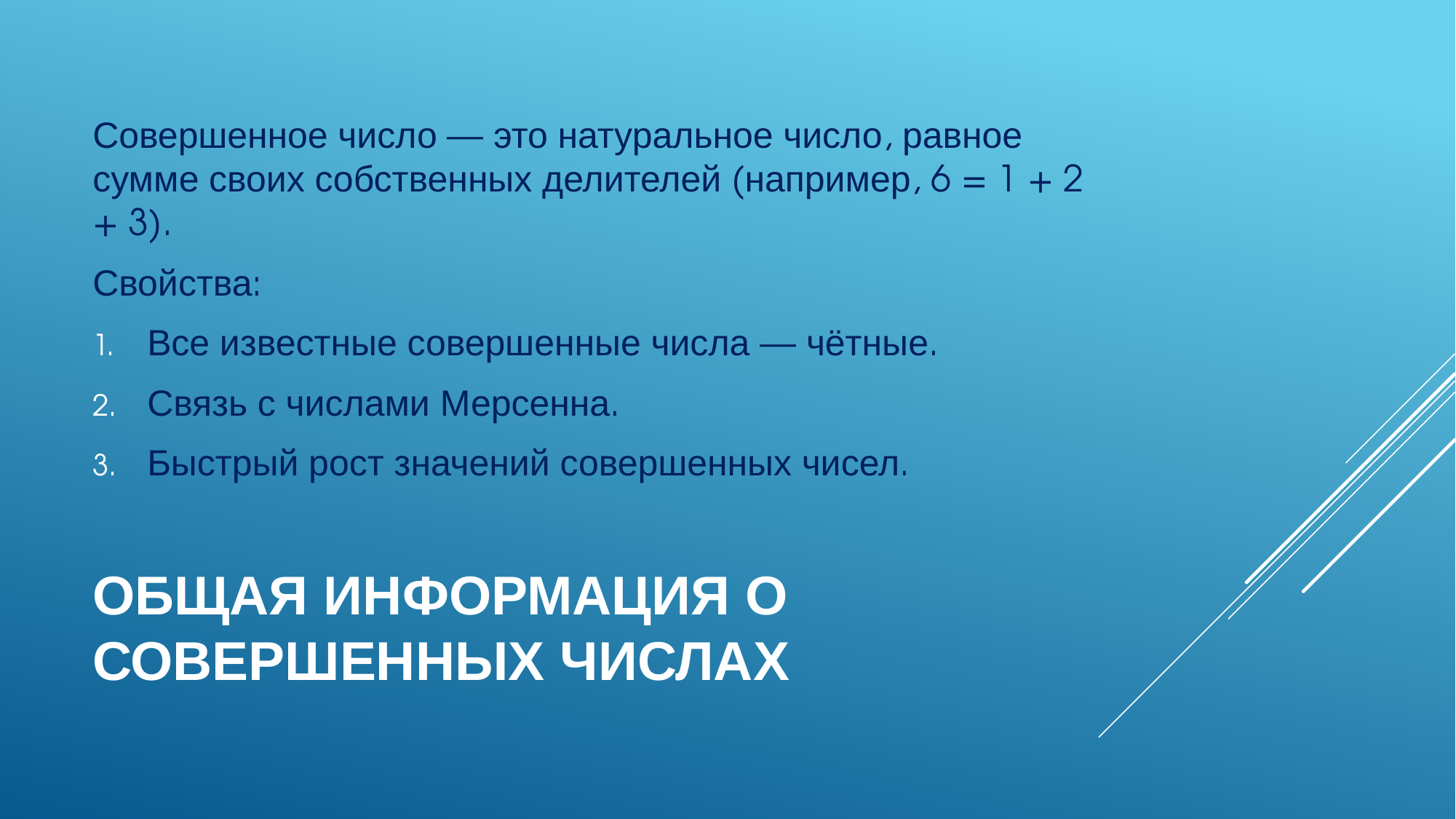

Совершенное число — это натуральное число, равное сумме своих собственных делителей (например, 6 = 1 + 2 + 3).
Свойства:
Все известные совершенные числа — чётные.
Связь с числами Мерсенна.
Быстрый рост значений совершенных чисел.
# Общая информация о совершенных числах